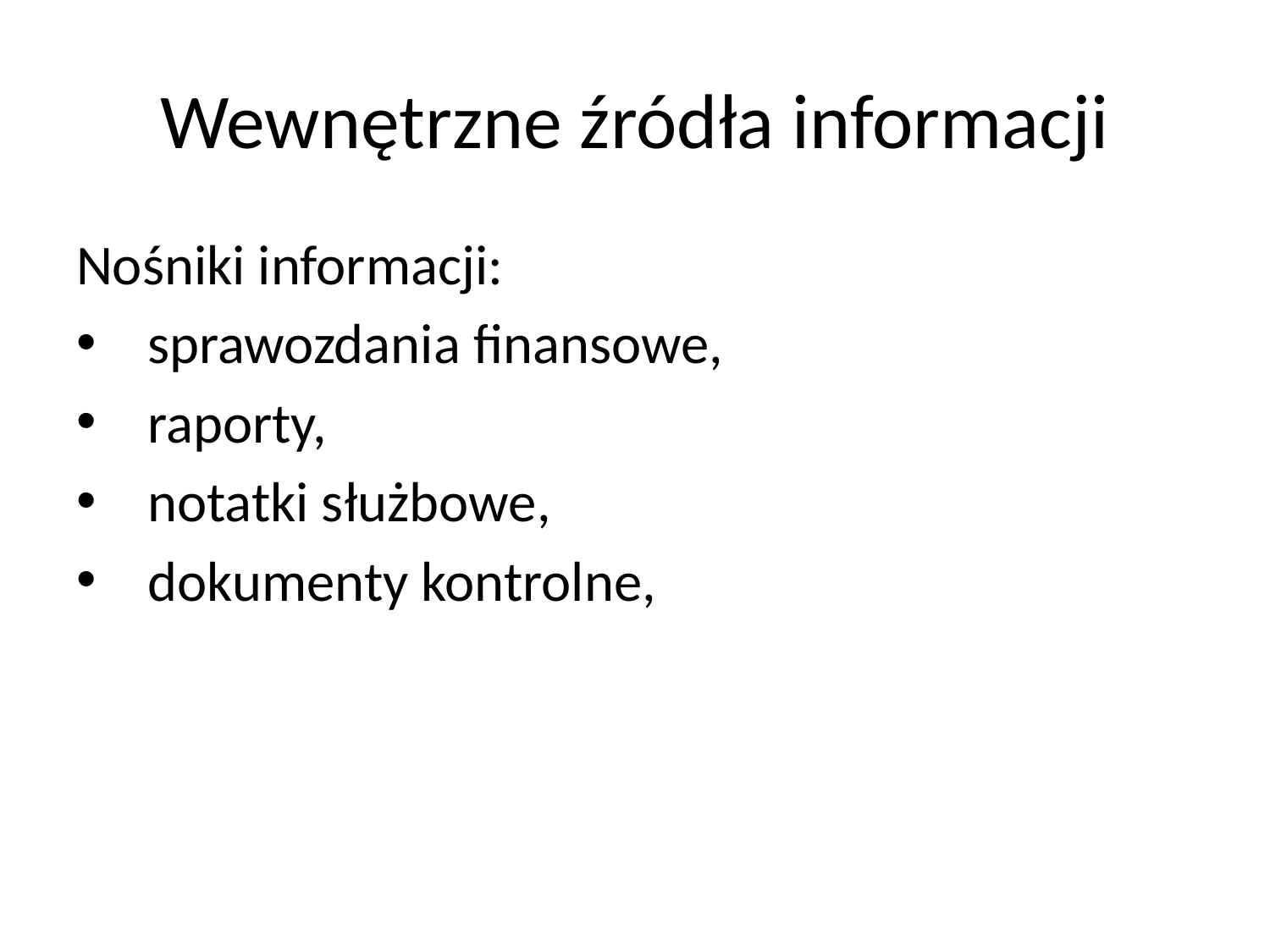

# Wewnętrzne źródła informacji
Nośniki informacji:
sprawozdania finansowe,
raporty,
notatki służbowe,
dokumenty kontrolne,